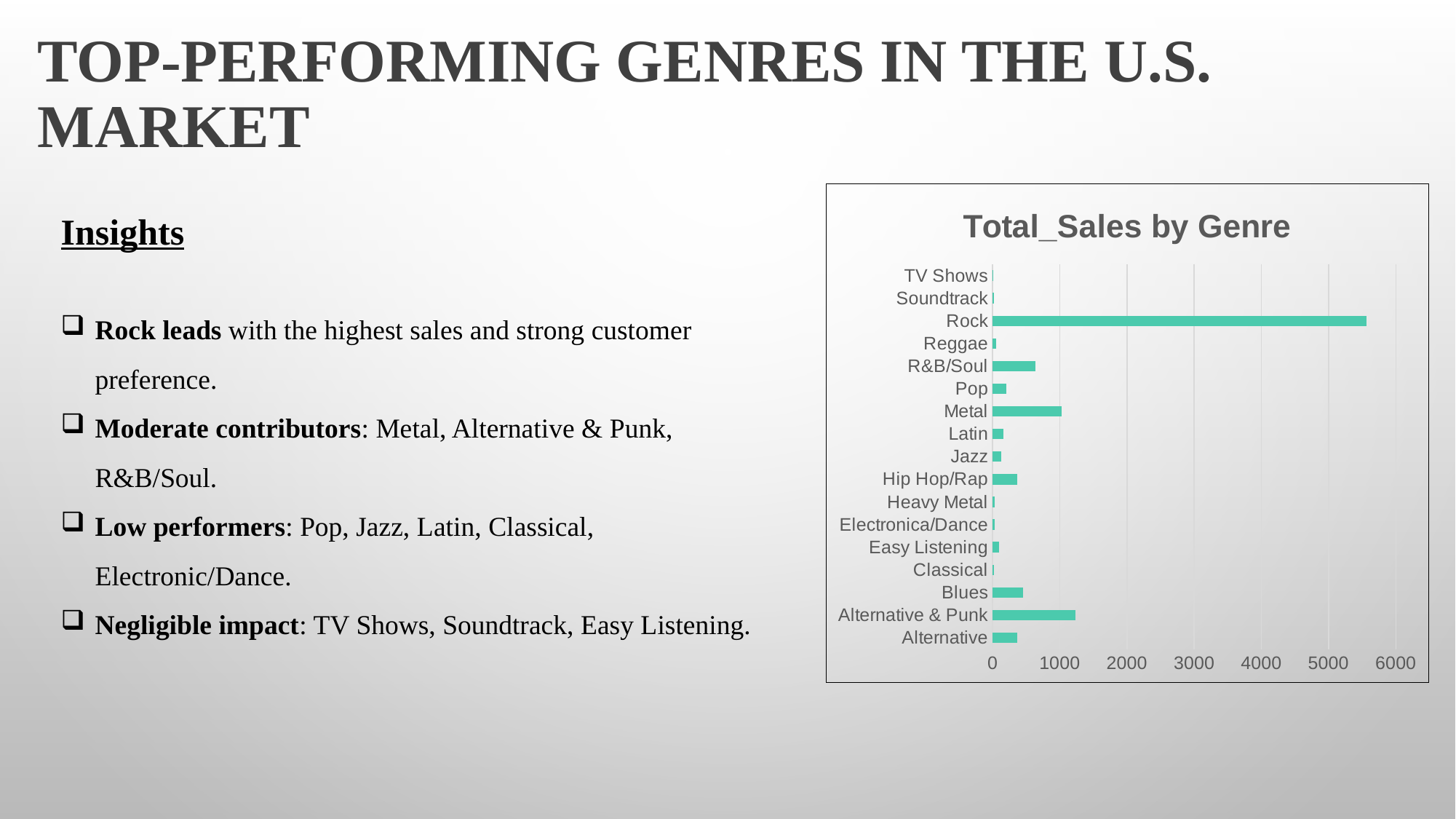

# Top-Performing Genres in the U.S. Market

### Chart: Total_Sales by Genre

| Category | Total |
|---|---|
| Alternative | 369.2700000000001 |
| Alternative & Punk | 1234.5300000000022 |
| Blues | 453.4199999999999 |
| Classical | 21.779999999999998 |
| Easy Listening | 95.03999999999999 |
| Electronica/Dance | 34.65 |
| Heavy Metal | 30.69 |
| Hip Hop/Rap | 366.3 |
| Jazz | 125.73 |
| Latin | 162.35999999999999 |
| Metal | 1025.6399999999994 |
| Pop | 201.95999999999998 |
| R&B/Soul | 633.5999999999996 |
| Reggae | 51.480000000000004 |
| Rock | 5568.749999999983 |
| Soundtrack | 20.79 |
| TV Shows | 9.9 |
Insights

Rock leads with the highest sales and strong customer preference.
Moderate contributors: Metal, Alternative & Punk, R&B/Soul.
Low performers: Pop, Jazz, Latin, Classical, Electronic/Dance.
Negligible impact: TV Shows, Soundtrack, Easy Listening.